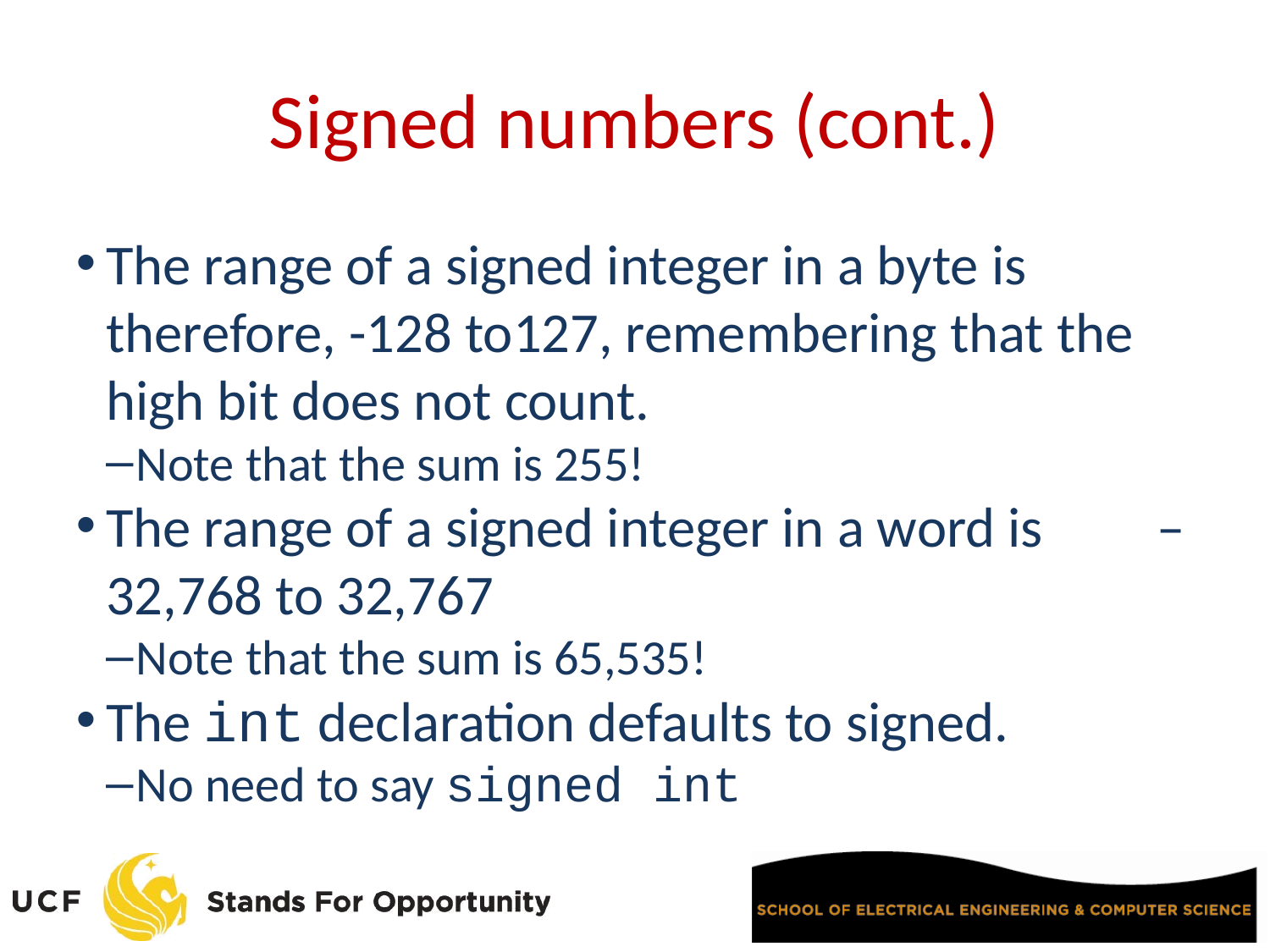

Signed numbers (cont.)
The range of a signed integer in a byte is therefore, -128 to127, remembering that the high bit does not count.
Note that the sum is 255!
The range of a signed integer in a word is         –32,768 to 32,767
Note that the sum is 65,535!
The int declaration defaults to signed.
No need to say signed int